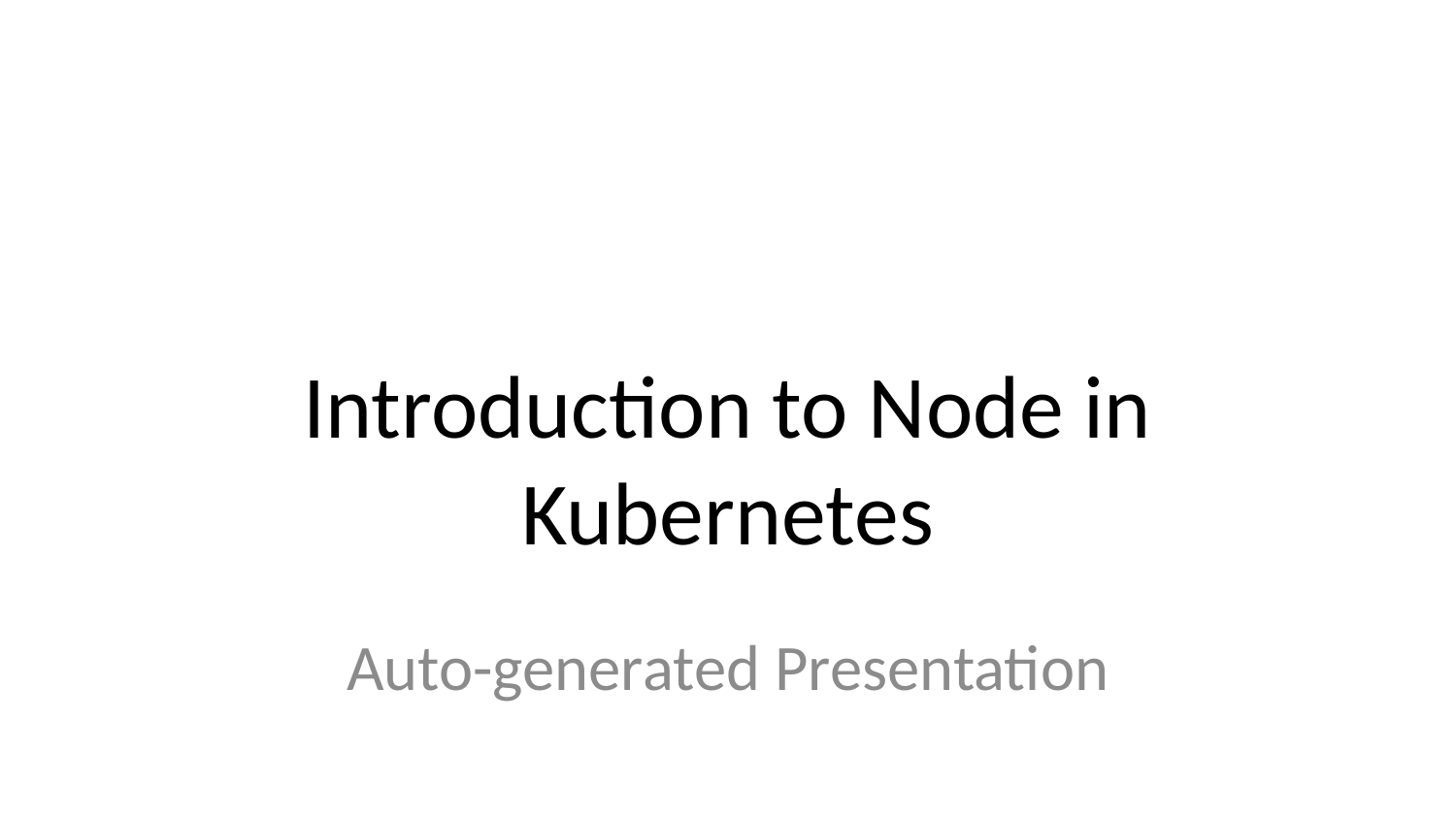

# Introduction to Node in Kubernetes
Auto-generated Presentation